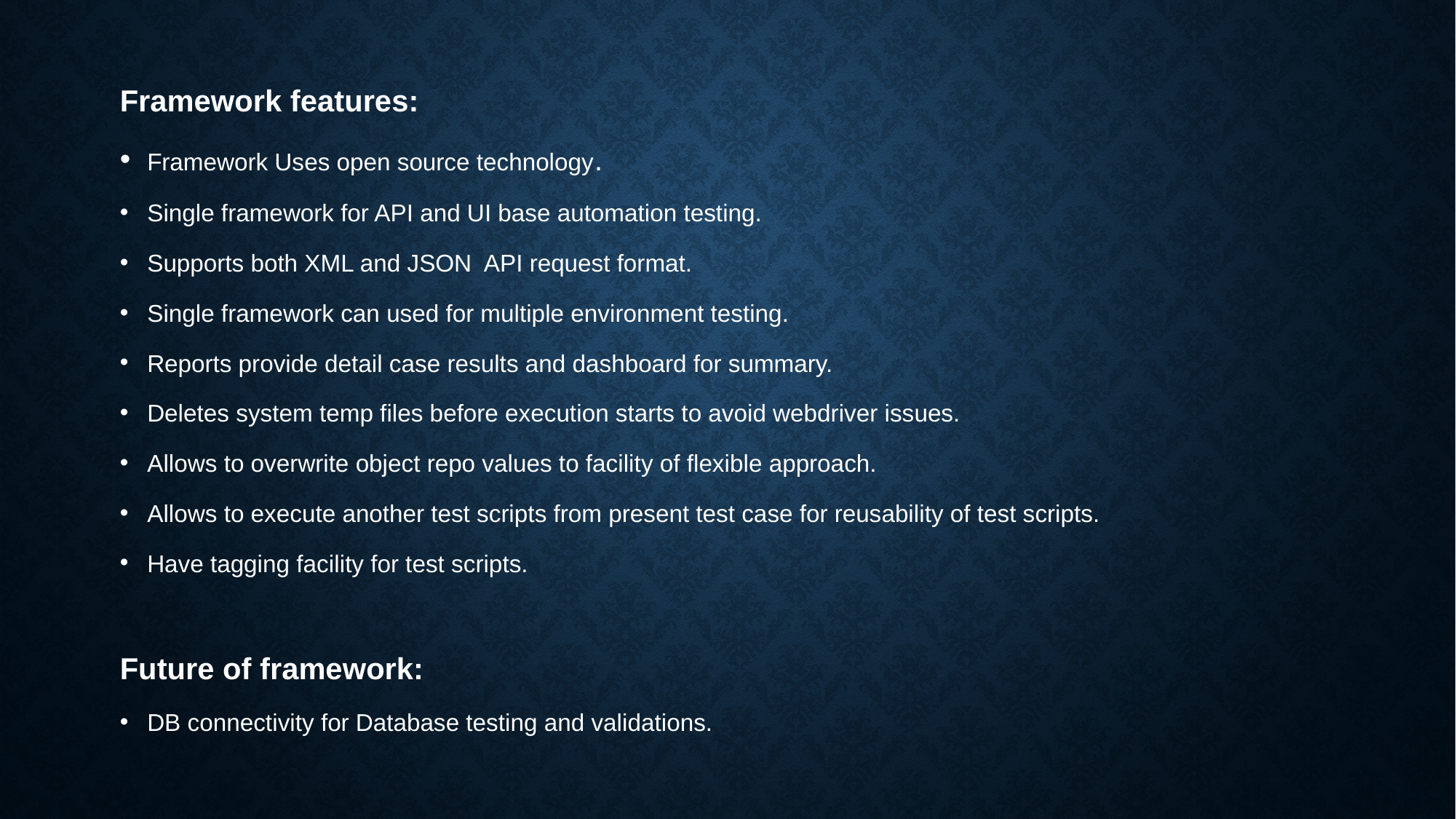

Framework features:
Framework Uses open source technology.
Single framework for API and UI base automation testing.
Supports both XML and JSON  API request format.
Single framework can used for multiple environment testing.
Reports provide detail case results and dashboard for summary.
Deletes system temp files before execution starts to avoid webdriver issues.
Allows to overwrite object repo values to facility of flexible approach.
Allows to execute another test scripts from present test case for reusability of test scripts.
Have tagging facility for test scripts.

Future of framework:
DB connectivity for Database testing and validations.